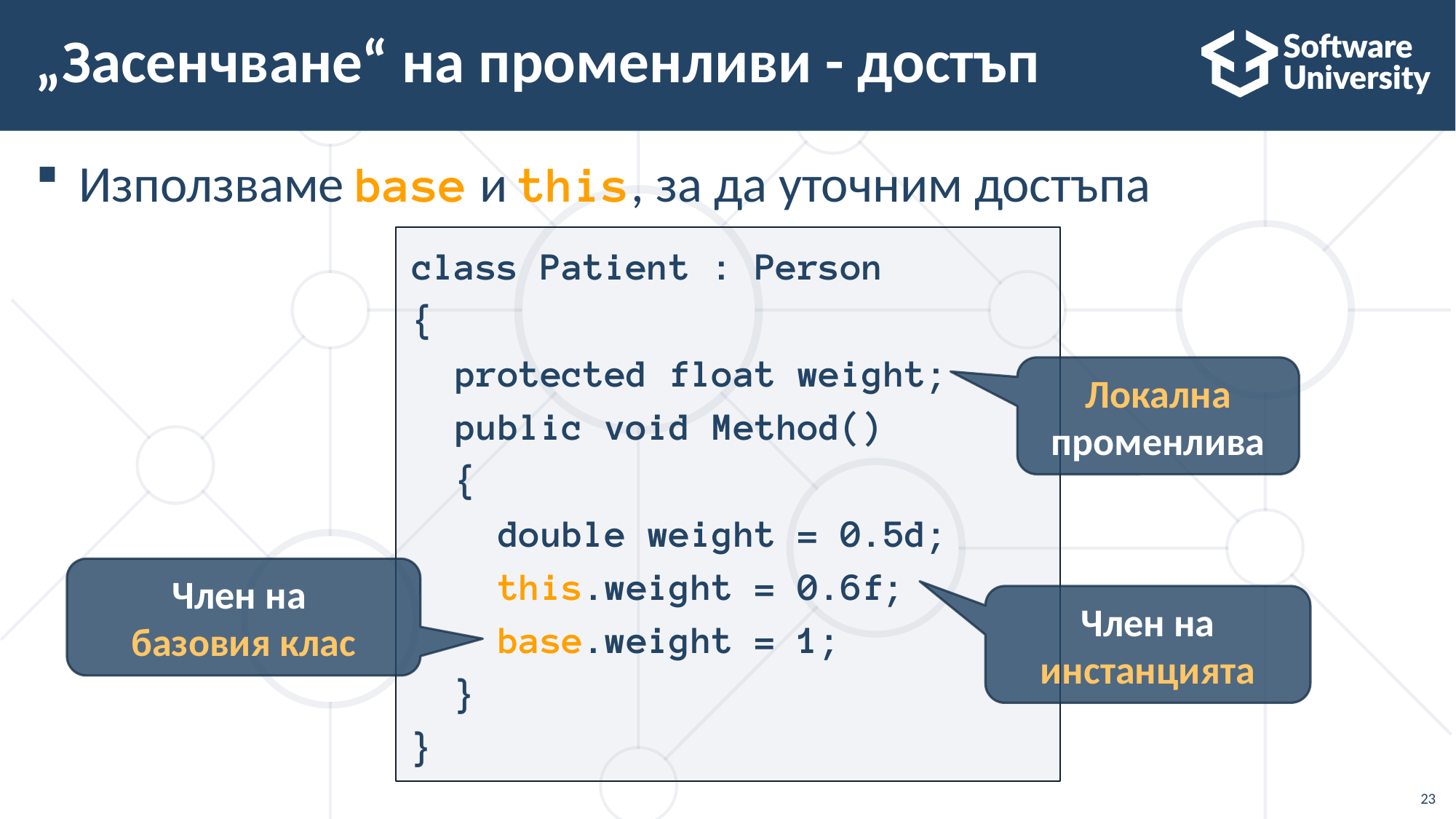

# „Засенчване“ на променливи - достъп
Използваме base и this, за да уточним достъпа

class Patient : Person
{
  protected float weight;
  public void Method()
  {
    double weight = 0.5d;
    this.weight = 0.6f;
    base.weight = 1;
  }
}
Локална променлива
Член на
базовия клас
Член на инстанцията
23